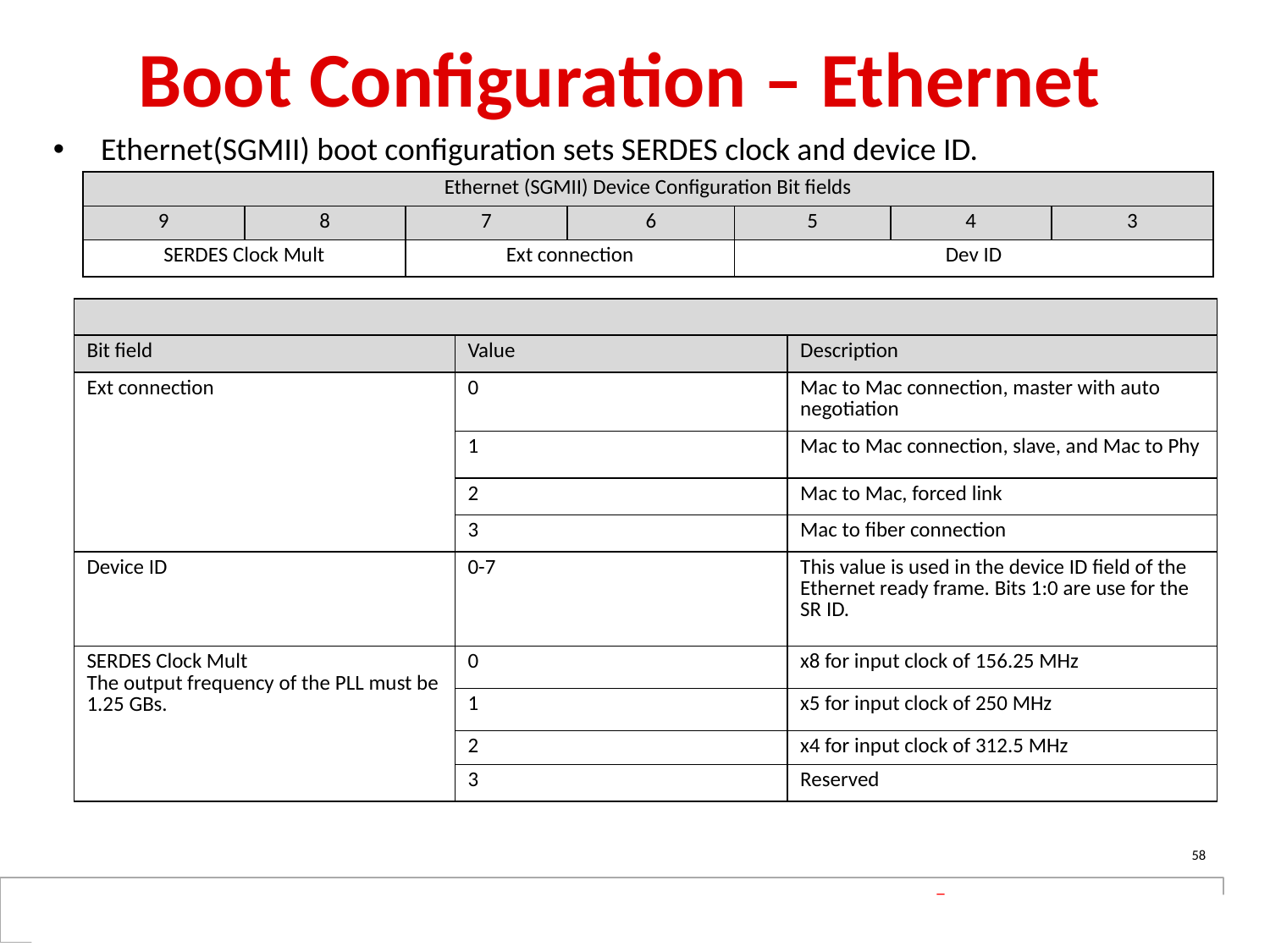

# Boot Configuration – Ethernet
Ethernet(SGMII) boot configuration sets SERDES clock and device ID.

| Ethernet (SGMII) Device Configuration Bit fields |  |  |  |  |  |  |
| --- | --- | --- | --- | --- | --- | --- |
| 9 | 8 | 7 | 6 | 5 | 4 | 3 |
| SERDES Clock Mult |  | Ext connection |  | Dev ID |  |  |
|  |  |  |
| --- | --- | --- |
| Bit field | Value | Description |
| Ext connection | 0 | Mac to Mac connection, master with auto negotiation |
|  | 1 | Mac to Mac connection, slave, and Mac to Phy |
|  | 2 | Mac to Mac, forced link |
|  | 3 | Mac to fiber connection |
| Device ID | 0-7 | This value is used in the device ID field of the Ethernet ready frame. Bits 1:0 are use for the SR ID. |
| SERDES Clock Mult The output frequency of the PLL must be 1.25 GBs. | 0 | x8 for input clock of 156.25 MHz |
|  | 1 | x5 for input clock of 250 MHz |
|  | 2 | x4 for input clock of 312.5 MHz |
|  | 3 | Reserved |
58